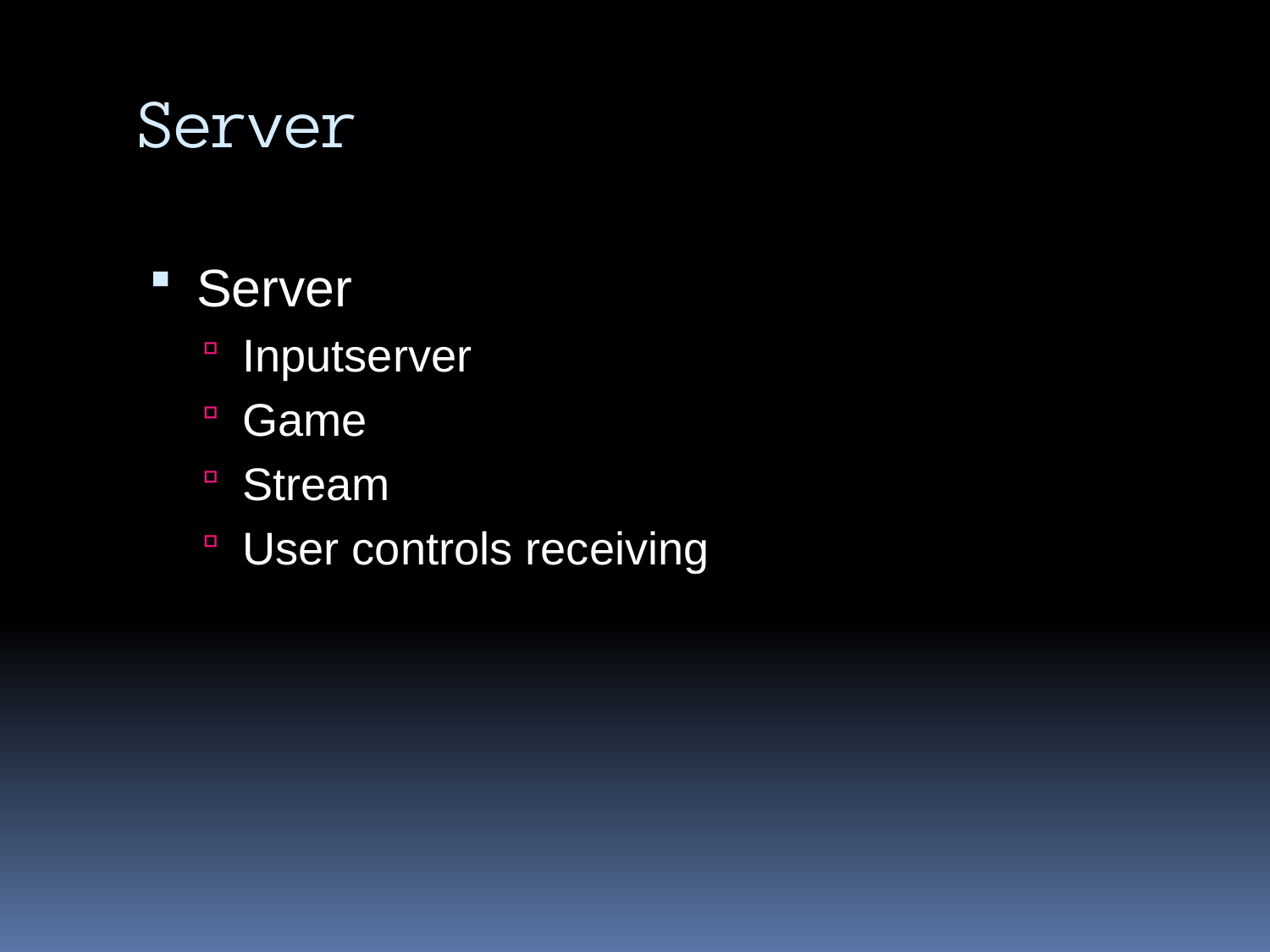

# Server
Server
Inputserver
Game
Stream
User controls receiving